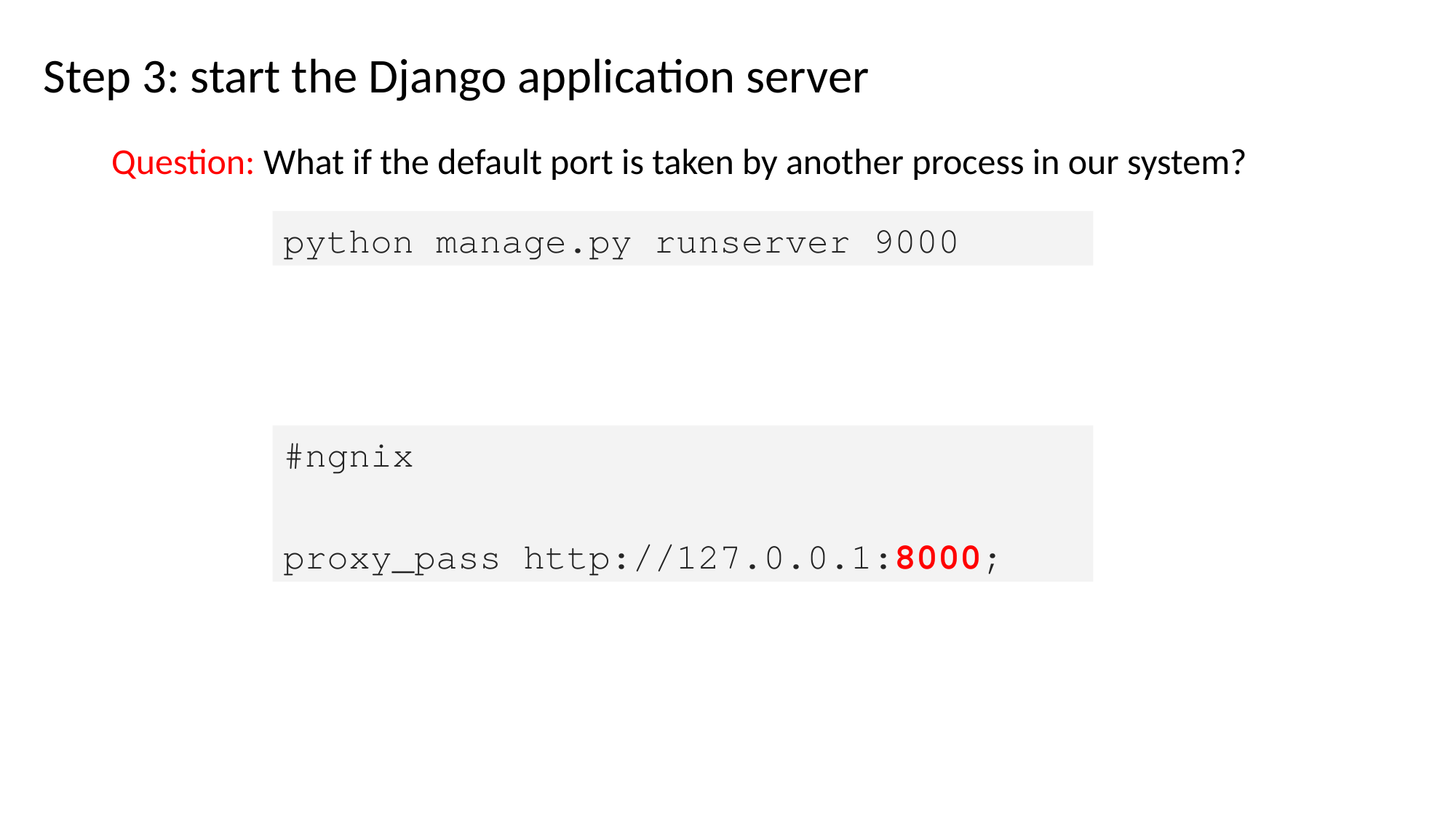

Step 3: start the Django application server
Question: What if the default port is taken by another process in our system?

python manage.py runserver 9000
#ngnix

proxy_pass http://127.0.0.1:8000;